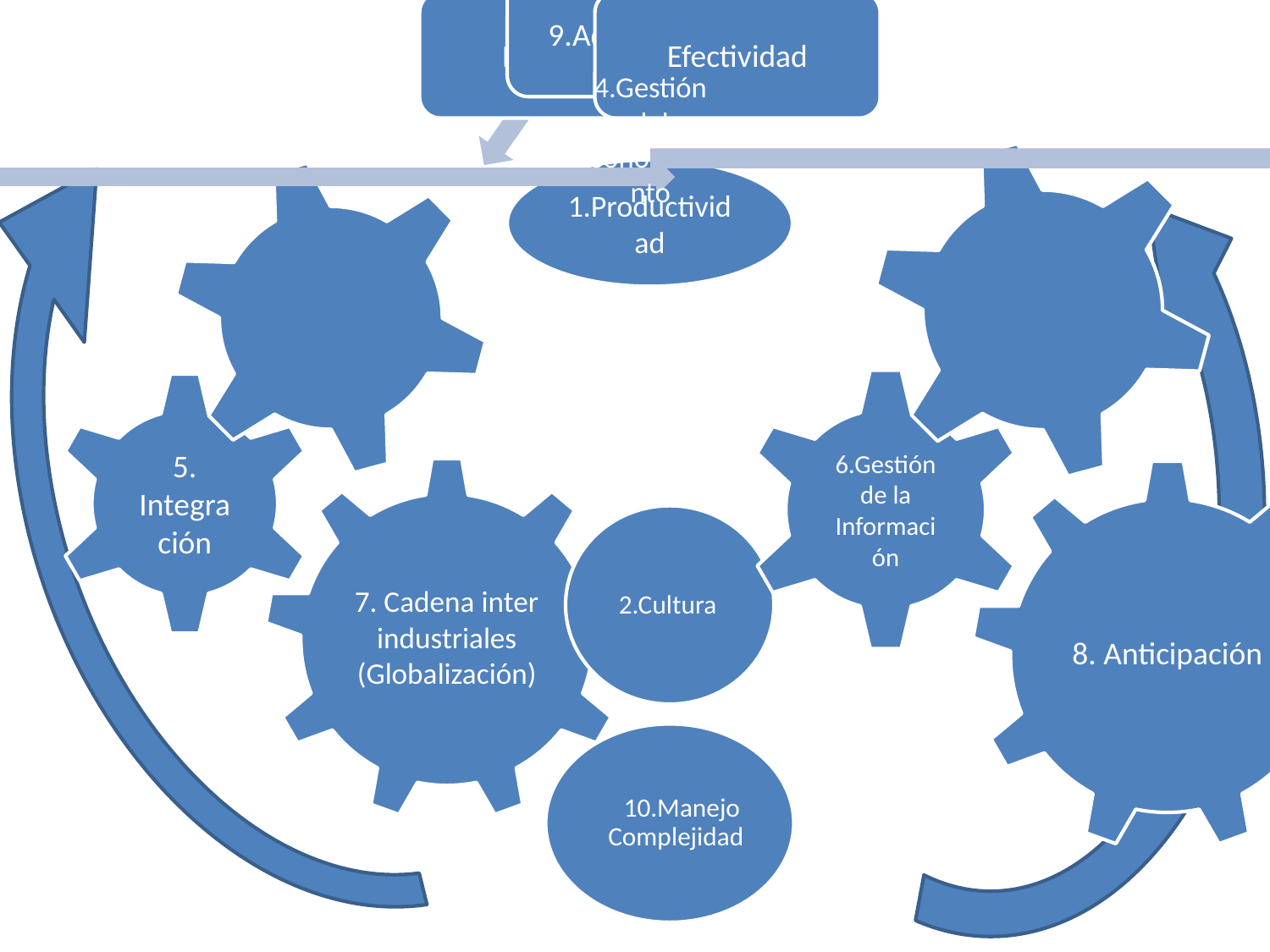

Eficiencia
9.Adaptabilidad
Efectividad

8. Anticipación
6.Gestión de la Información
4.Gestión del Conocimiento
7. Cadena inter industriales (Globalización)
5. Integración

  2.Cultura

  10.Manejo Complejidad